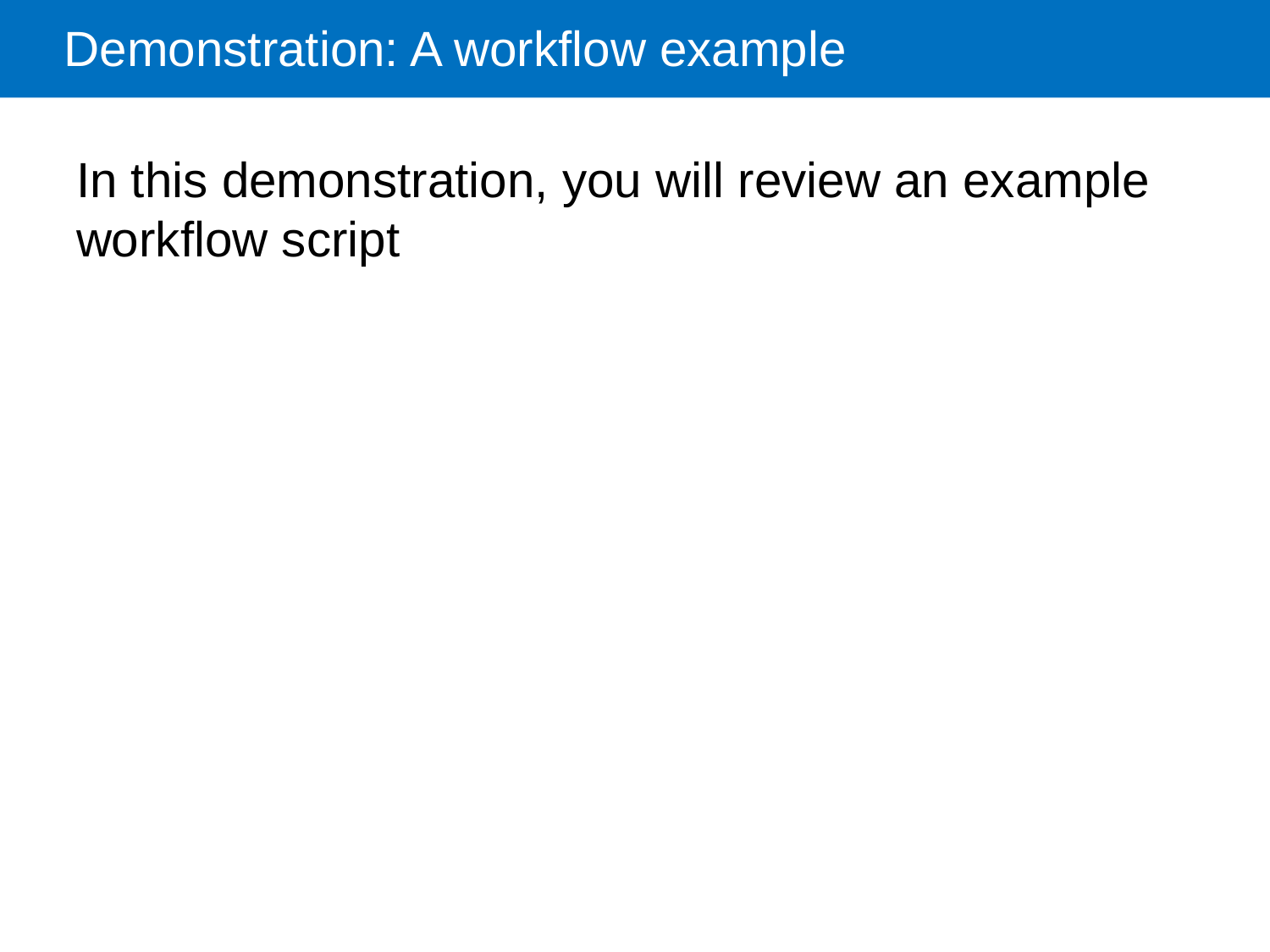

# Demonstration: A workflow example
In this demonstration, you will review an example workflow script